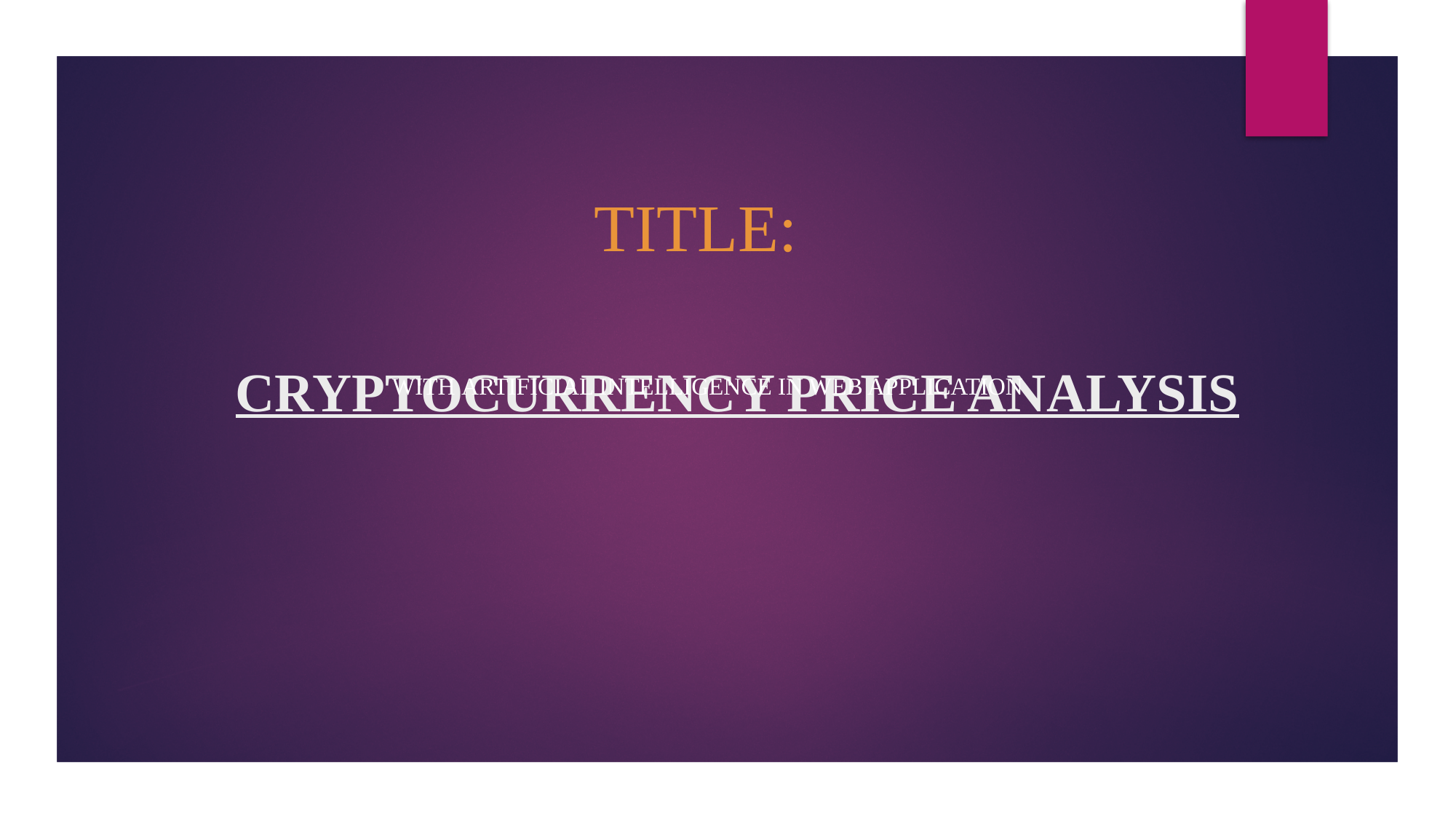

TITLE:
# CRYPTOCURRENCY PRICE ANALYSIS
WITH ARTIFICIAL INTELLIGENCE IN WEB APPLICATION